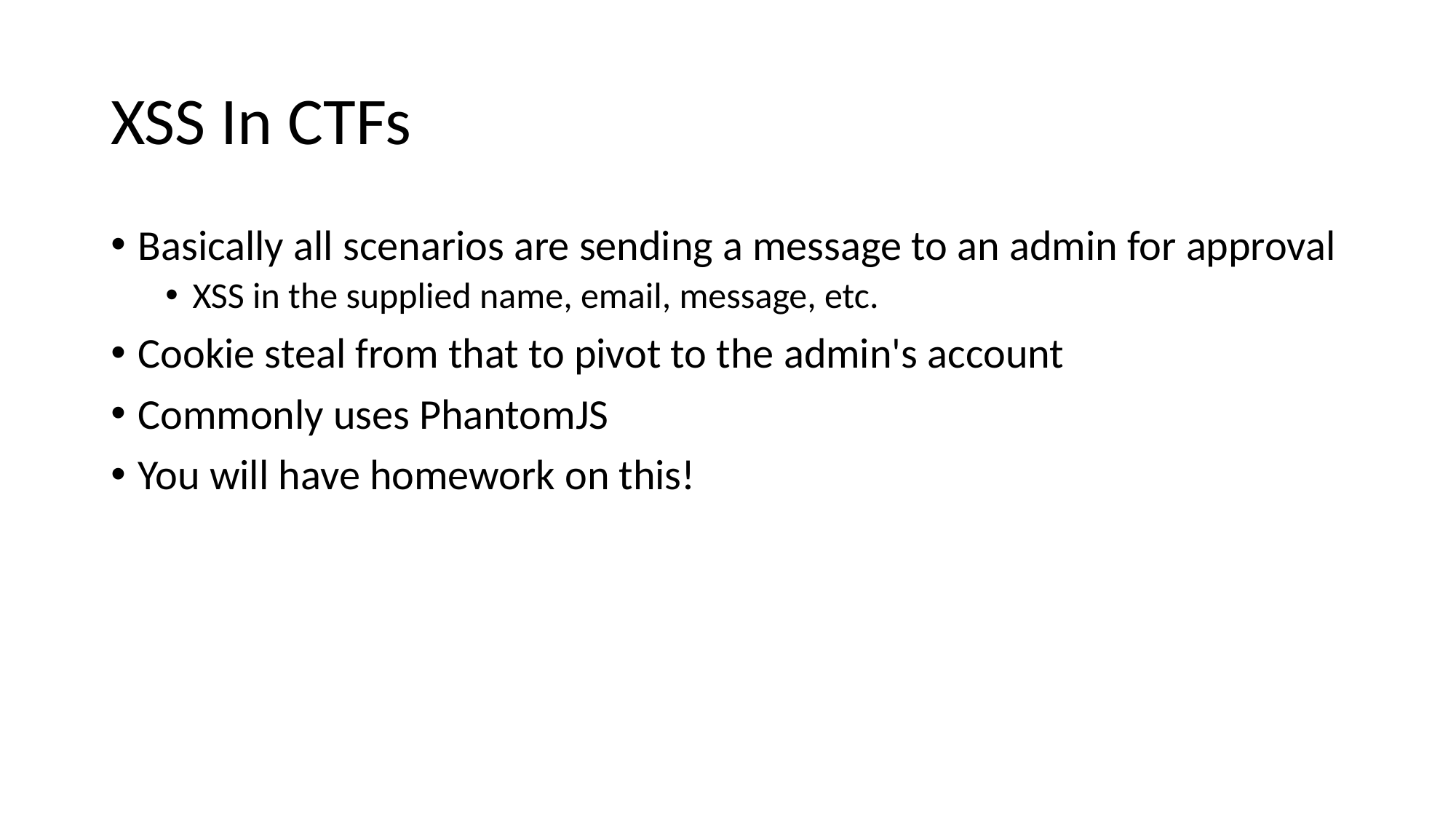

XSS In CTFs
Basically all scenarios are sending a message to an admin for approval
XSS in the supplied name, email, message, etc.
Cookie steal from that to pivot to the admin's account
Commonly uses PhantomJS
You will have homework on this!